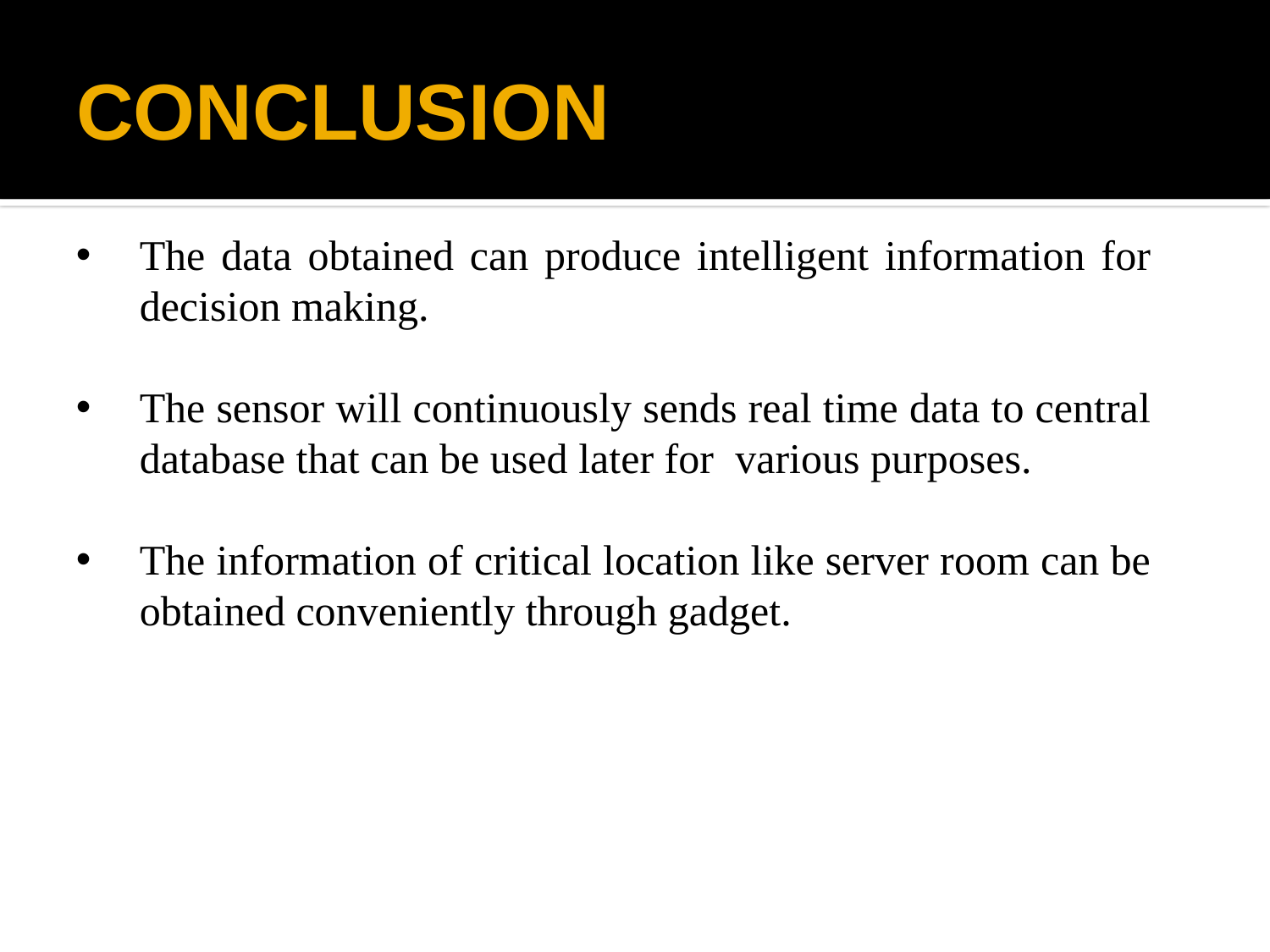

# CONCLUSION
The data obtained can produce intelligent information for decision making.

The sensor will continuously sends real time data to central database that can be used later for  various purposes.

The information of critical location like server room can be obtained conveniently through gadget.